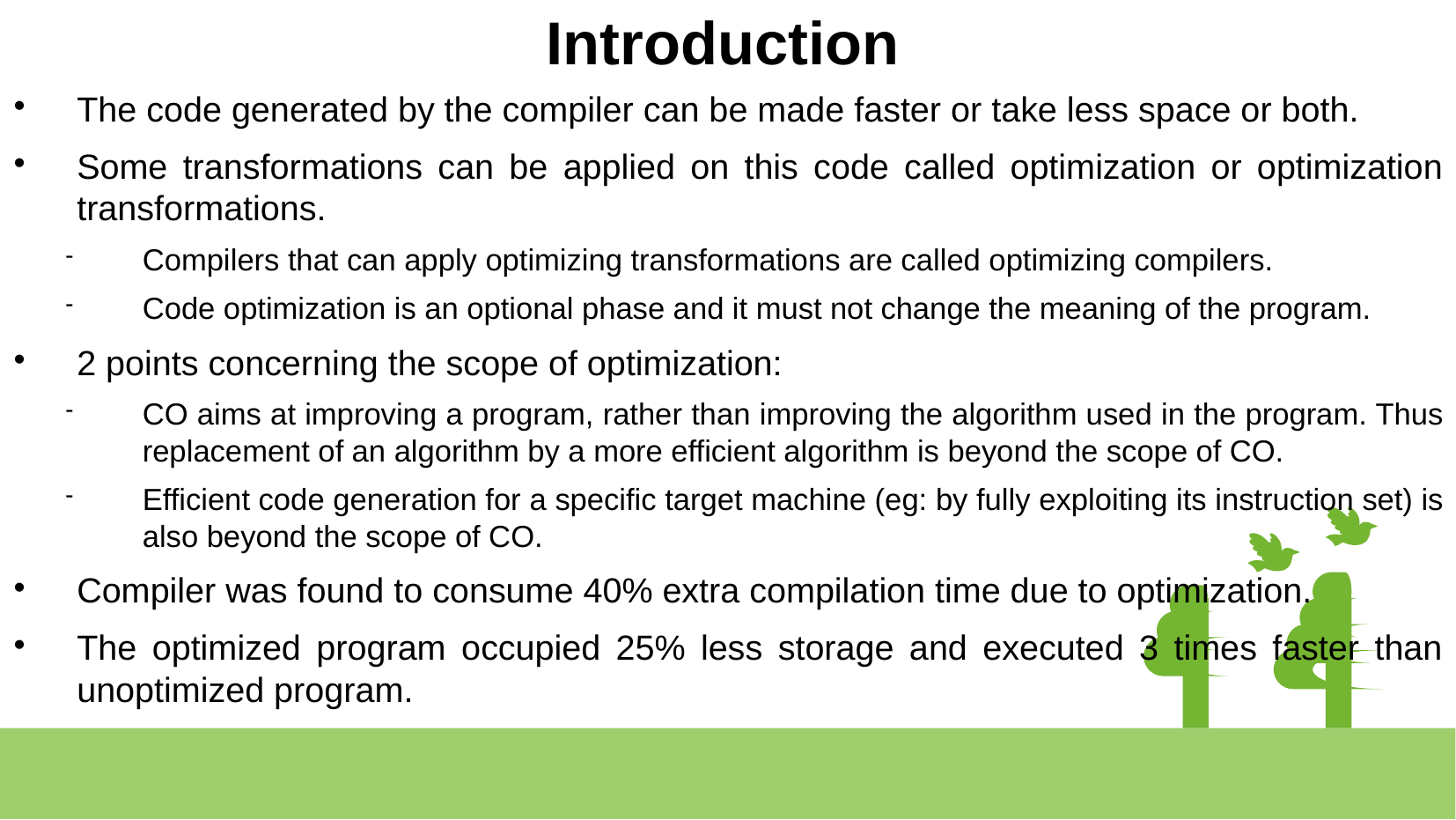

# Introduction
The code generated by the compiler can be made faster or take less space or both.
Some transformations can be applied on this code called optimization or optimization transformations.
Compilers that can apply optimizing transformations are called optimizing compilers.
Code optimization is an optional phase and it must not change the meaning of the program.
2 points concerning the scope of optimization:
CO aims at improving a program, rather than improving the algorithm used in the program. Thus replacement of an algorithm by a more efficient algorithm is beyond the scope of CO.
Efficient code generation for a specific target machine (eg: by fully exploiting its instruction set) is also beyond the scope of CO.
Compiler was found to consume 40% extra compilation time due to optimization.
The optimized program occupied 25% less storage and executed 3 times faster than unoptimized program.